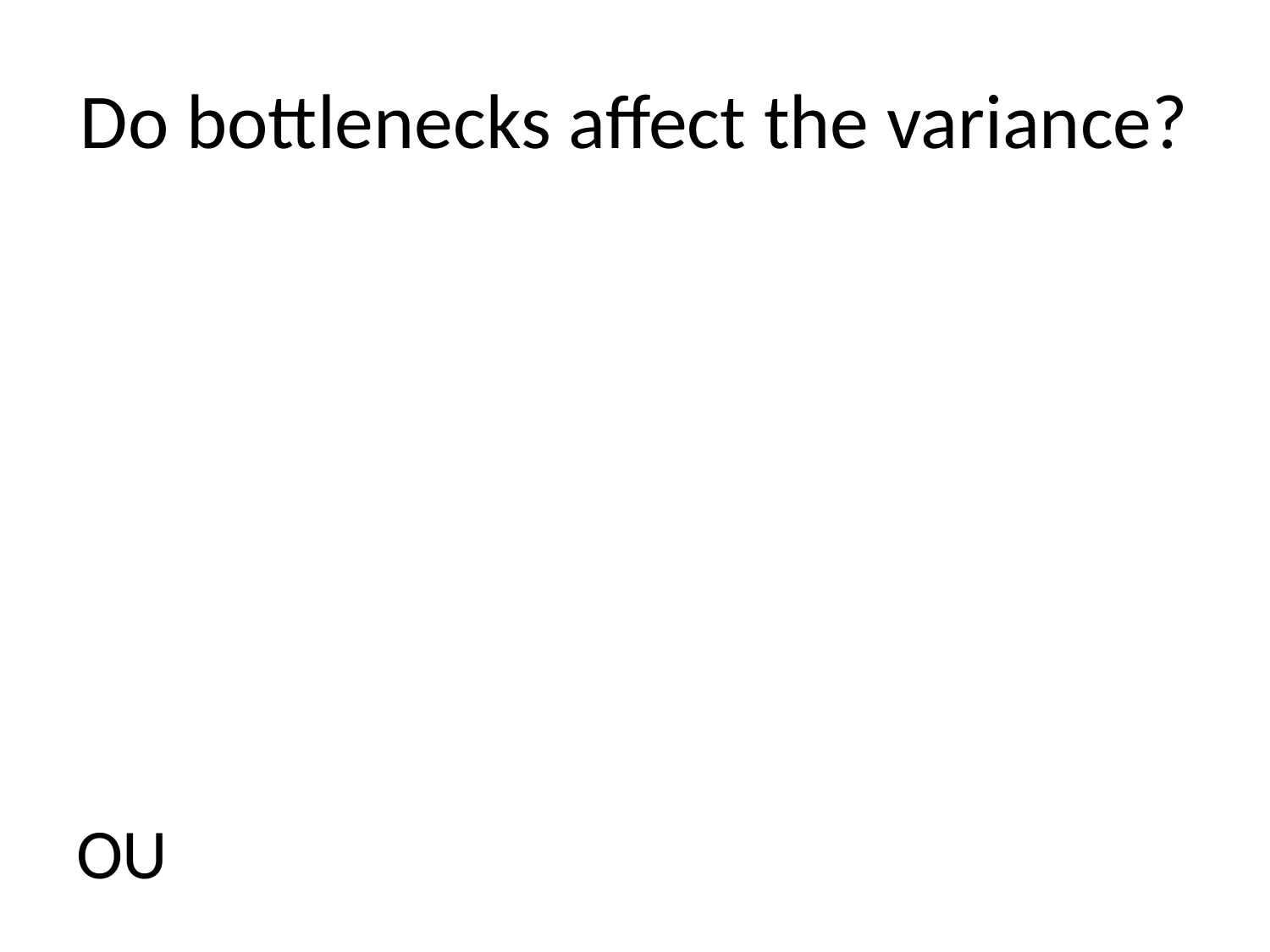

# Do bottlenecks affect the variance?
OU